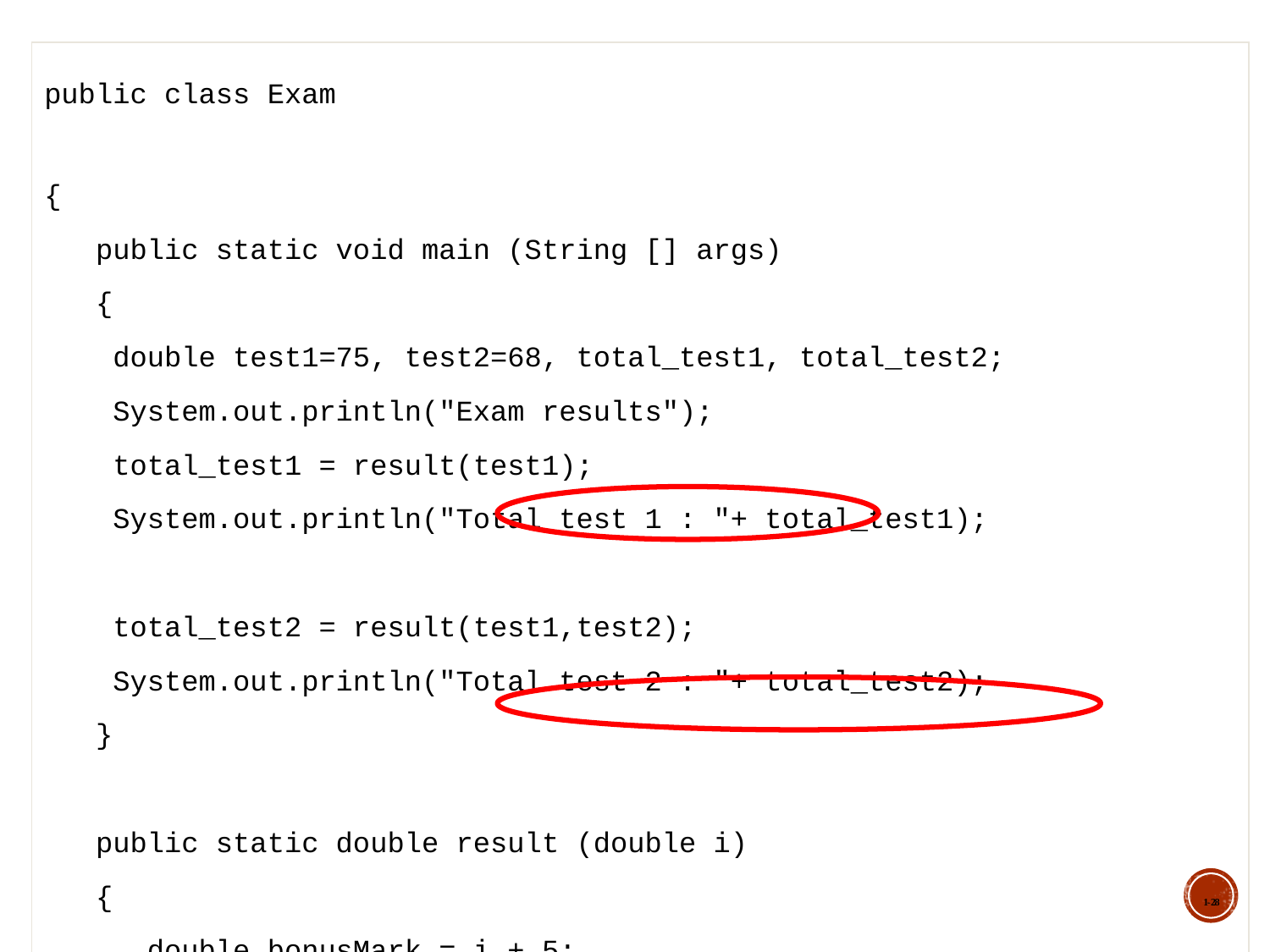

public class Exam
{
   public static void main (String [] args)
   {
    double test1=75, test2=68, total_test1, total_test2;
    System.out.println("Exam results");
    total_test1 = result(test1);
    System.out.println("Total test 1 : "+ total_test1);
    total_test2 = result(test1,test2);
    System.out.println("Total test 2 : "+ total_test2);
   }
   public static double result (double i)
   {
      double bonusMark = i + 5;
      return bonusMark;
   }
   public static double result (double i, double j)
   {
      double finalMark = 20.0 / 100 * (i + j) ;
      return finalMark;
   }
}

1-28